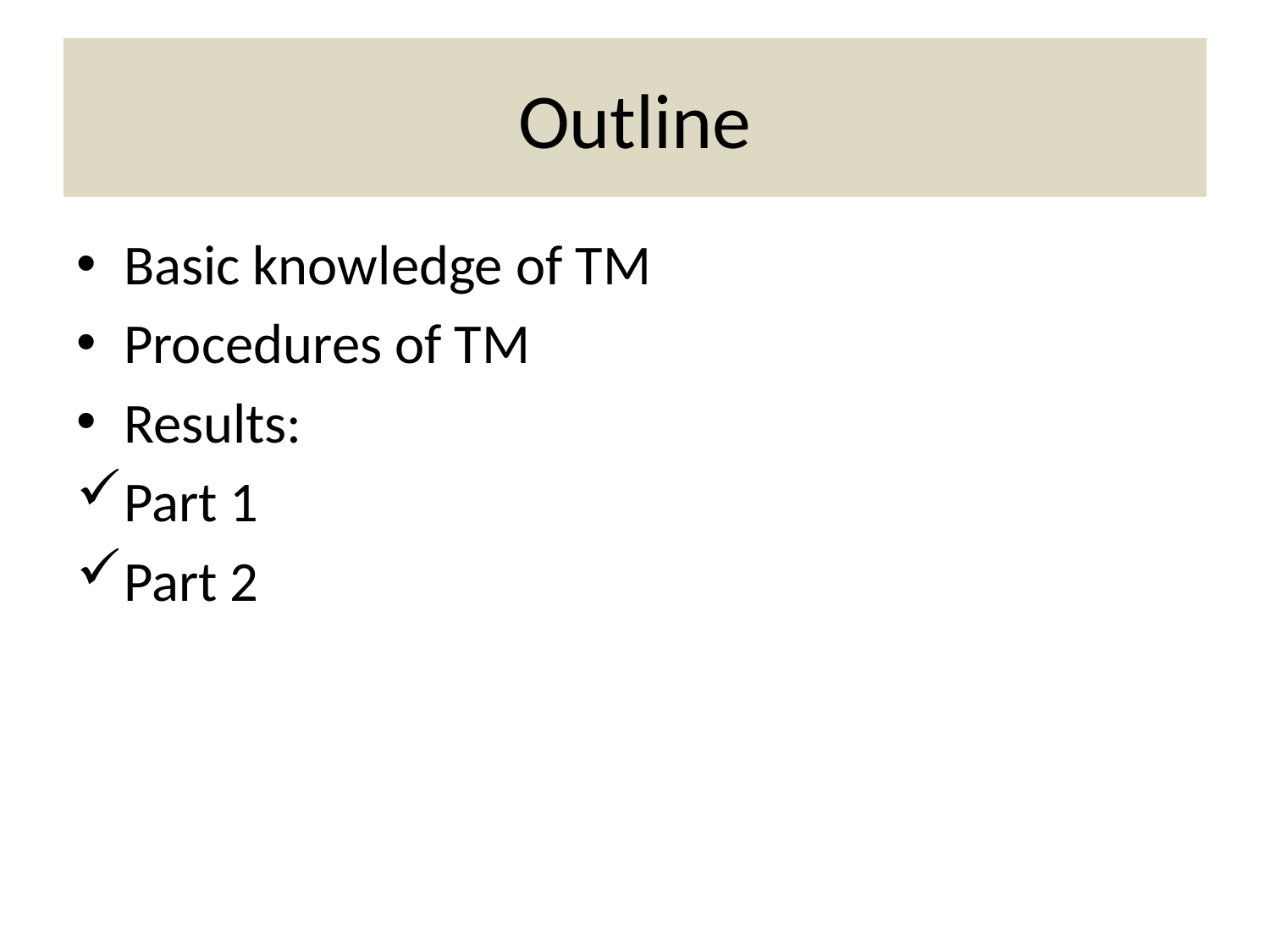

# Outline
Basic knowledge of TM
Procedures of TM
Results:
Part 1
Part 2